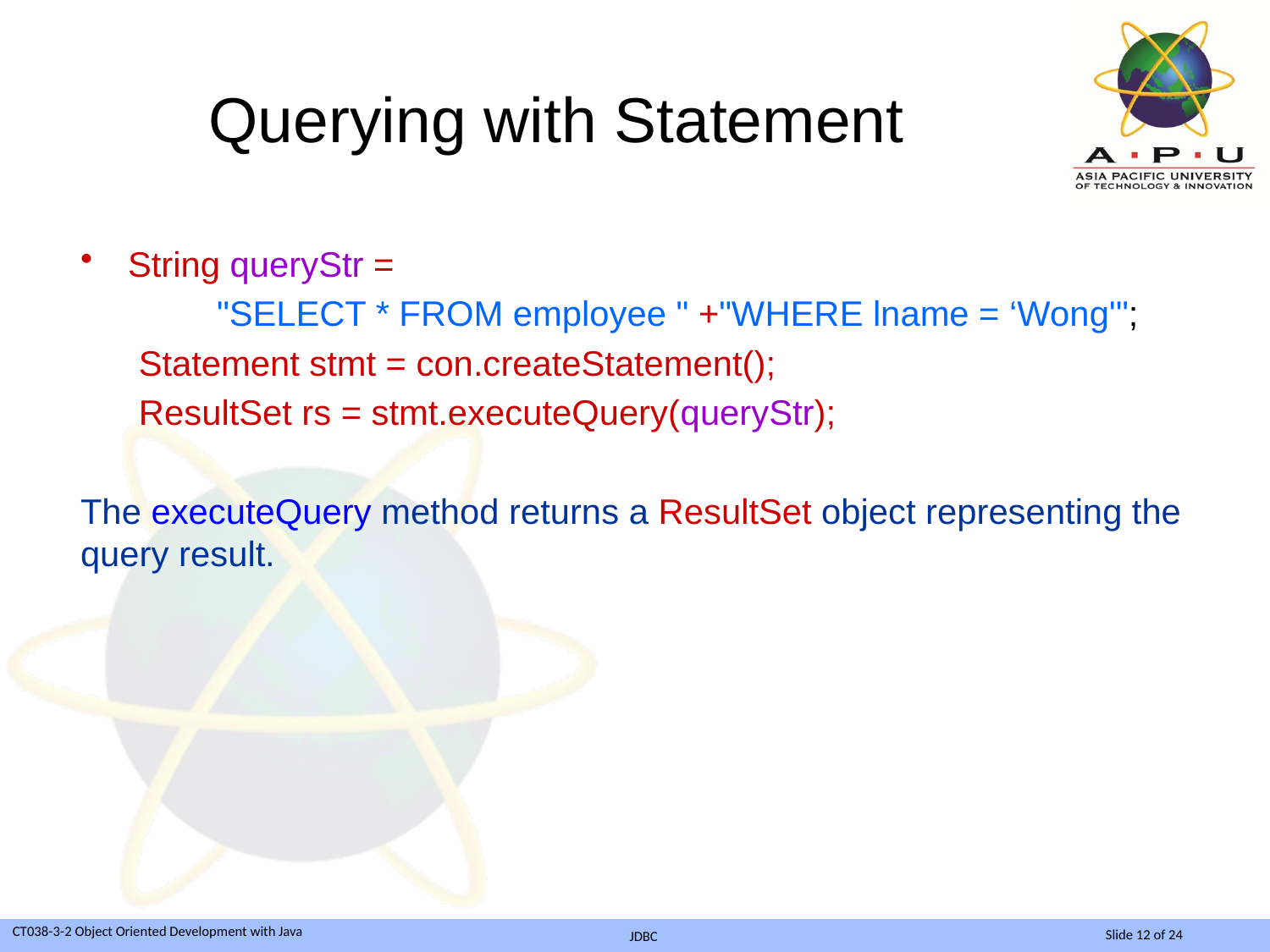

# Querying with Statement
String queryStr =
              "SELECT * FROM employee " +"WHERE lname = ‘Wong'";
      Statement stmt = con.createStatement();
      ResultSet rs = stmt.executeQuery(queryStr);

The executeQuery method returns a ResultSet object representing the query result.